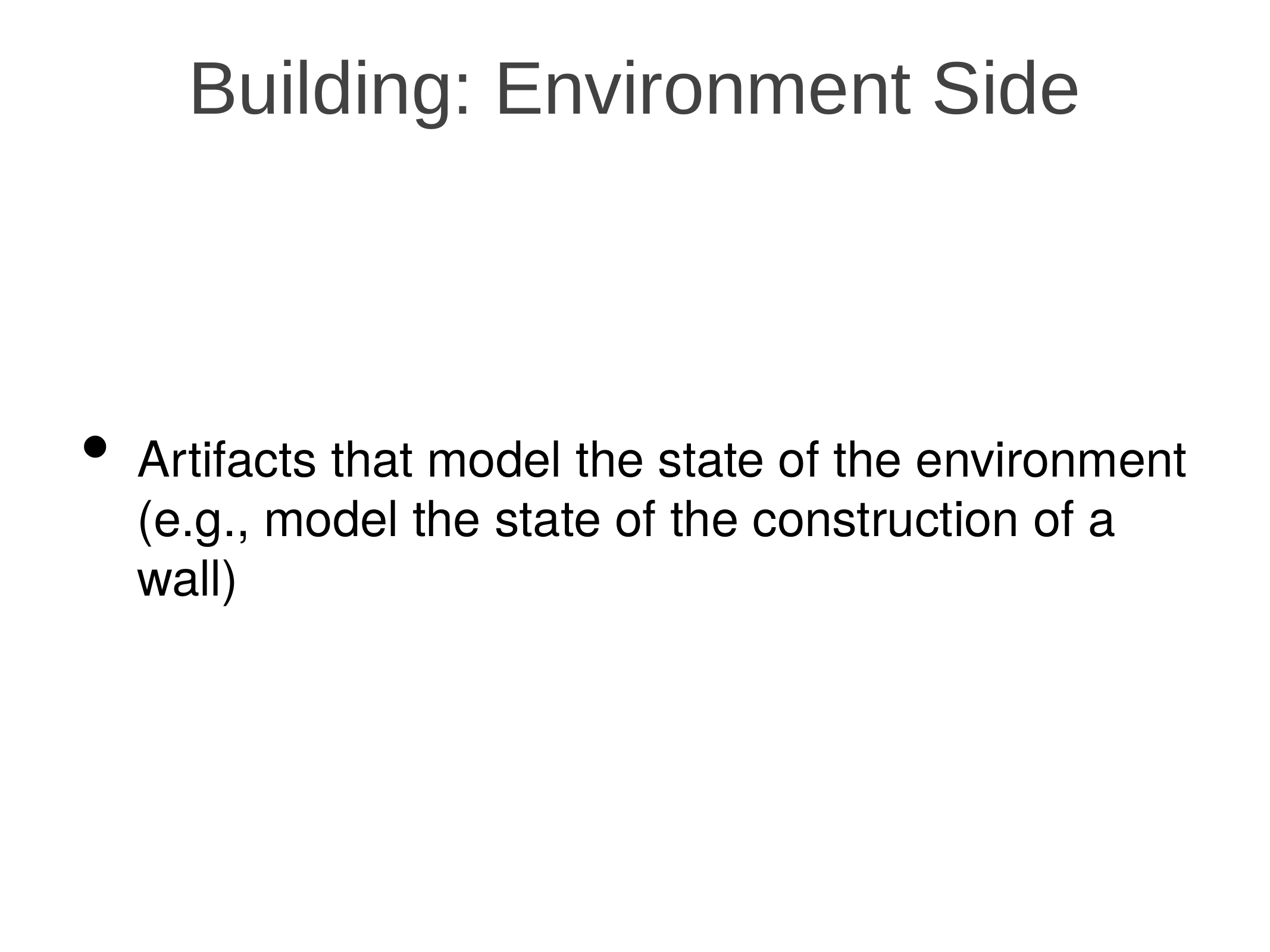

# Building: Environment Side
Artifacts that model the state of the environment (e.g., model the state of the construction of a wall)
37